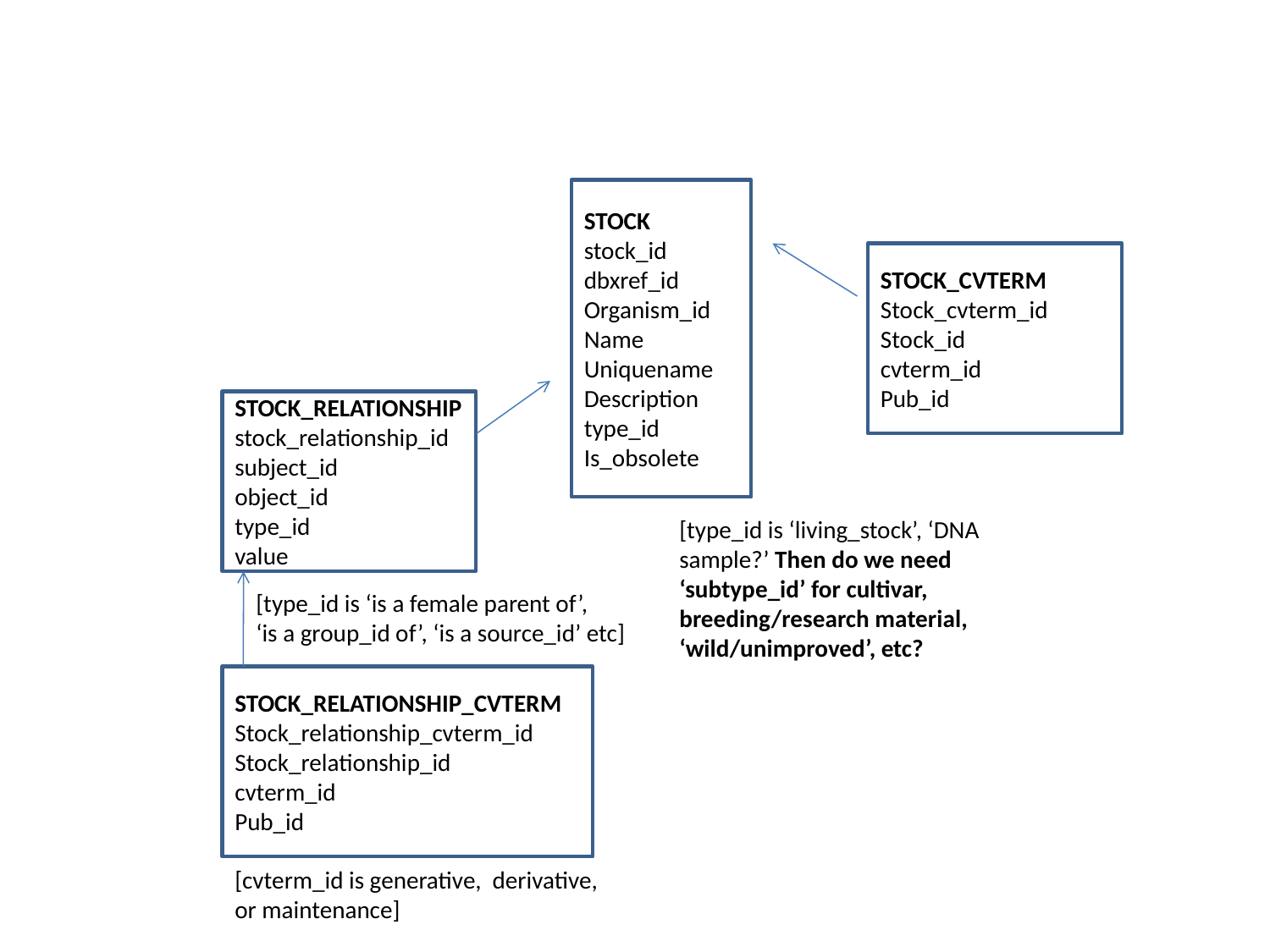

STOCK
stock_id
dbxref_id
Organism_id
Name
Uniquename
Description
type_id
Is_obsolete
STOCK_CVTERM
Stock_cvterm_id
Stock_id
cvterm_id
Pub_id
STOCK_RELATIONSHIP
stock_relationship_id
subject_id
object_id
type_id
value
[type_id is ‘living_stock’, ‘DNA sample?’ Then do we need ‘subtype_id’ for cultivar, breeding/research material, ‘wild/unimproved’, etc?
[type_id is ‘is a female parent of’,
‘is a group_id of’, ‘is a source_id’ etc]
STOCK_RELATIONSHIP_CVTERM
Stock_relationship_cvterm_id
Stock_relationship_id
cvterm_id
Pub_id
[cvterm_id is generative,  derivative, or maintenance]